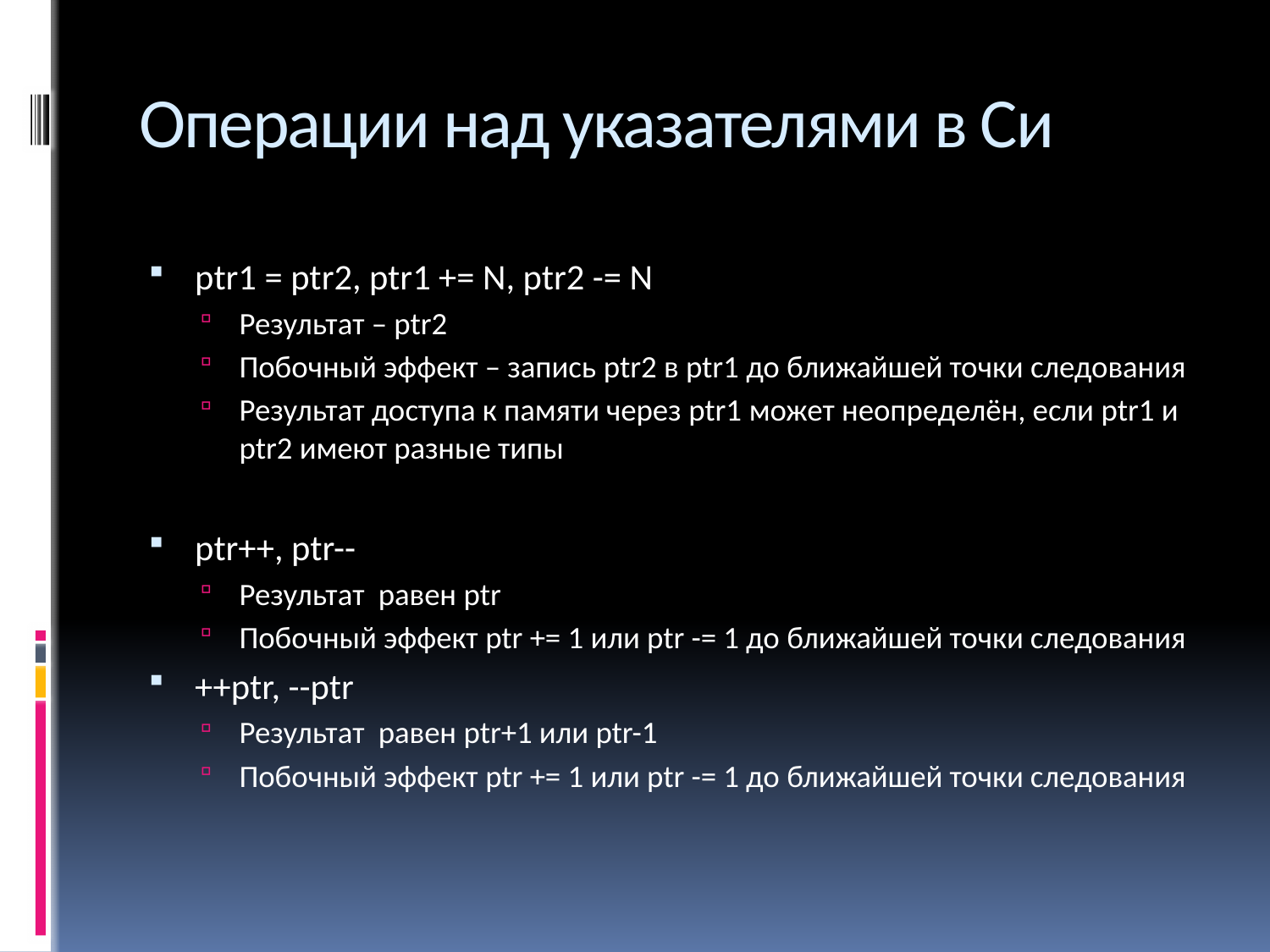

# Операции над указателями в Си
ptr1 = ptr2, ptr1 += N, ptr2 -= N
Результат – ptr2
Побочный эффект – запись ptr2 в ptr1 до ближайшей точки следования
Результат доступа к памяти через ptr1 может неопределён, если ptr1 и ptr2 имеют разные типы

ptr++, ptr--
Результат  равен ptr
Побочный эффект ptr += 1 или ptr -= 1 до ближайшей точки следования
++ptr, --ptr
Результат  равен ptr+1 или ptr-1
Побочный эффект ptr += 1 или ptr -= 1 до ближайшей точки следования